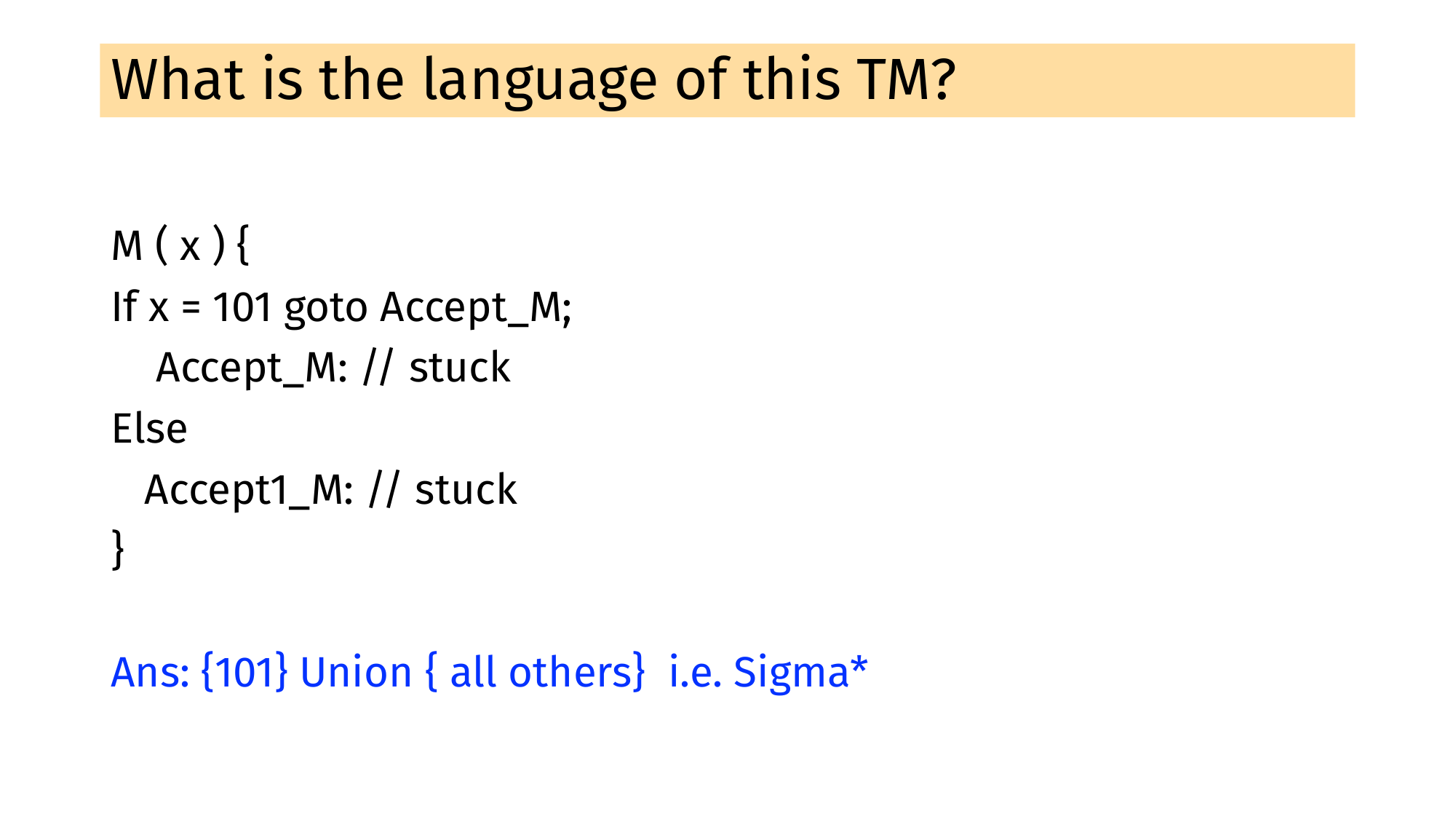

# What is the language of this TM?
M ( x ) {
If x = 101 goto Accept_M;
    Accept_M: // stuck
Else
   Accept1_M: // stuck
}

Ans: {101} Union { all others}  i.e. Sigma*